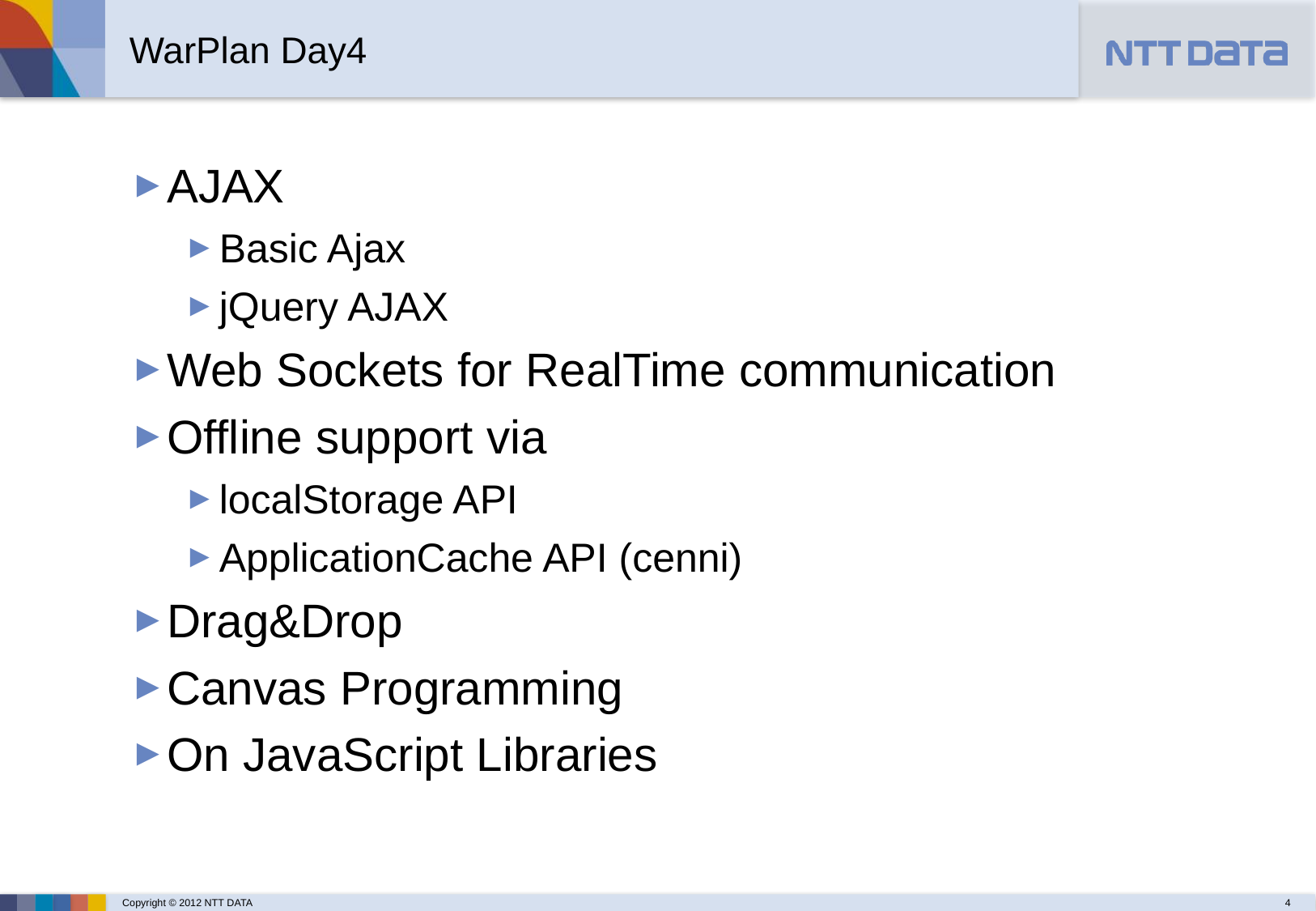

WarPlan Day4
AJAX
Basic Ajax
jQuery AJAX
Web Sockets for RealTime communication
Offline support via
localStorage API
ApplicationCache API (cenni)
Drag&Drop
Canvas Programming
On JavaScript Libraries